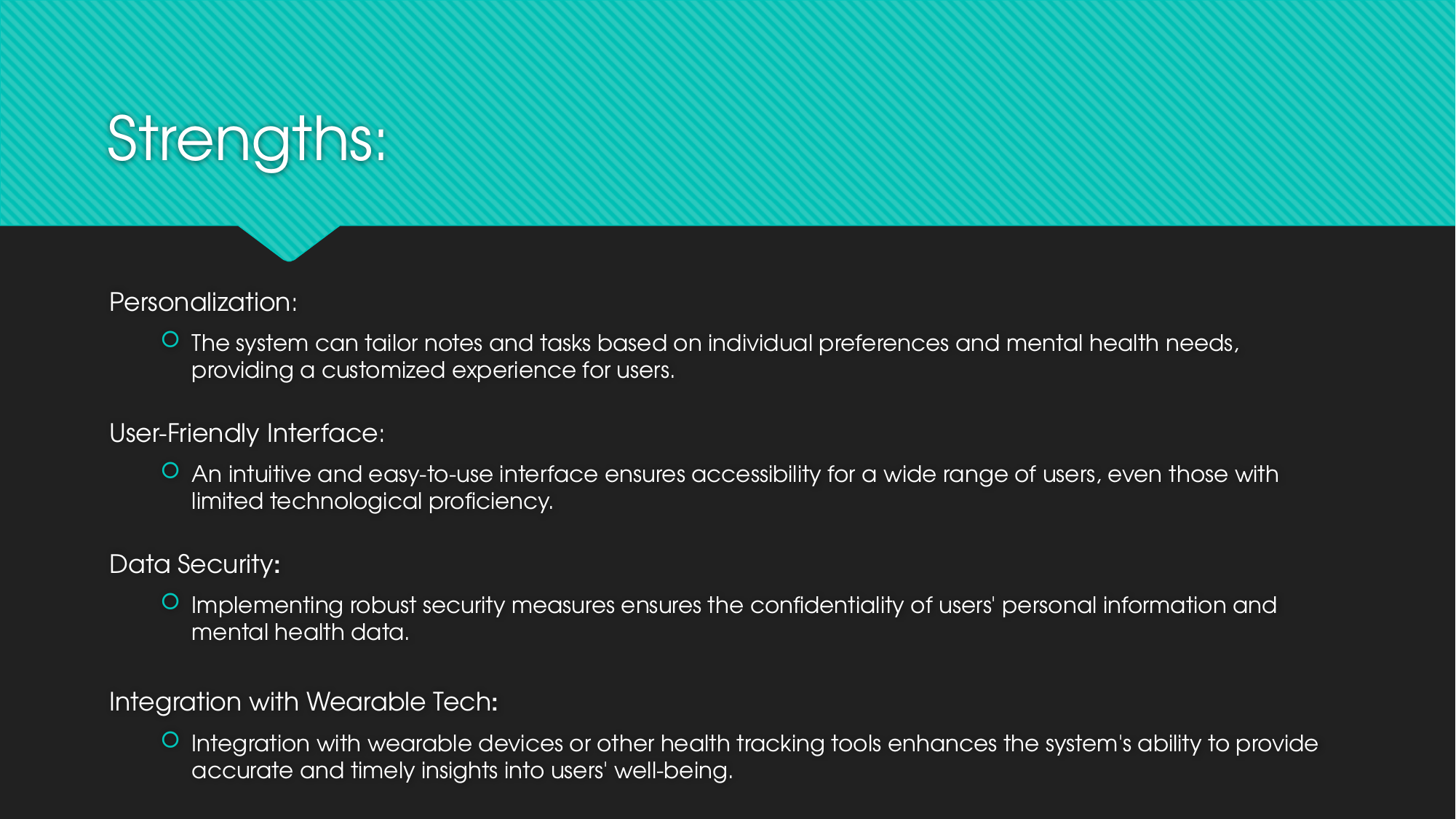

# Strengths:
Personalization:
The system can tailor notes and tasks based on individual preferences and mental health needs, providing a customized experience for users.
User-Friendly Interface:
An intuitive and easy-to-use interface ensures accessibility for a wide range of users, even those with limited technological proficiency.
Data Security:
Implementing robust security measures ensures the confidentiality of users' personal information and mental health data.
Integration with Wearable Tech:
Integration with wearable devices or other health tracking tools enhances the system's ability to provide accurate and timely insights into users' well-being.